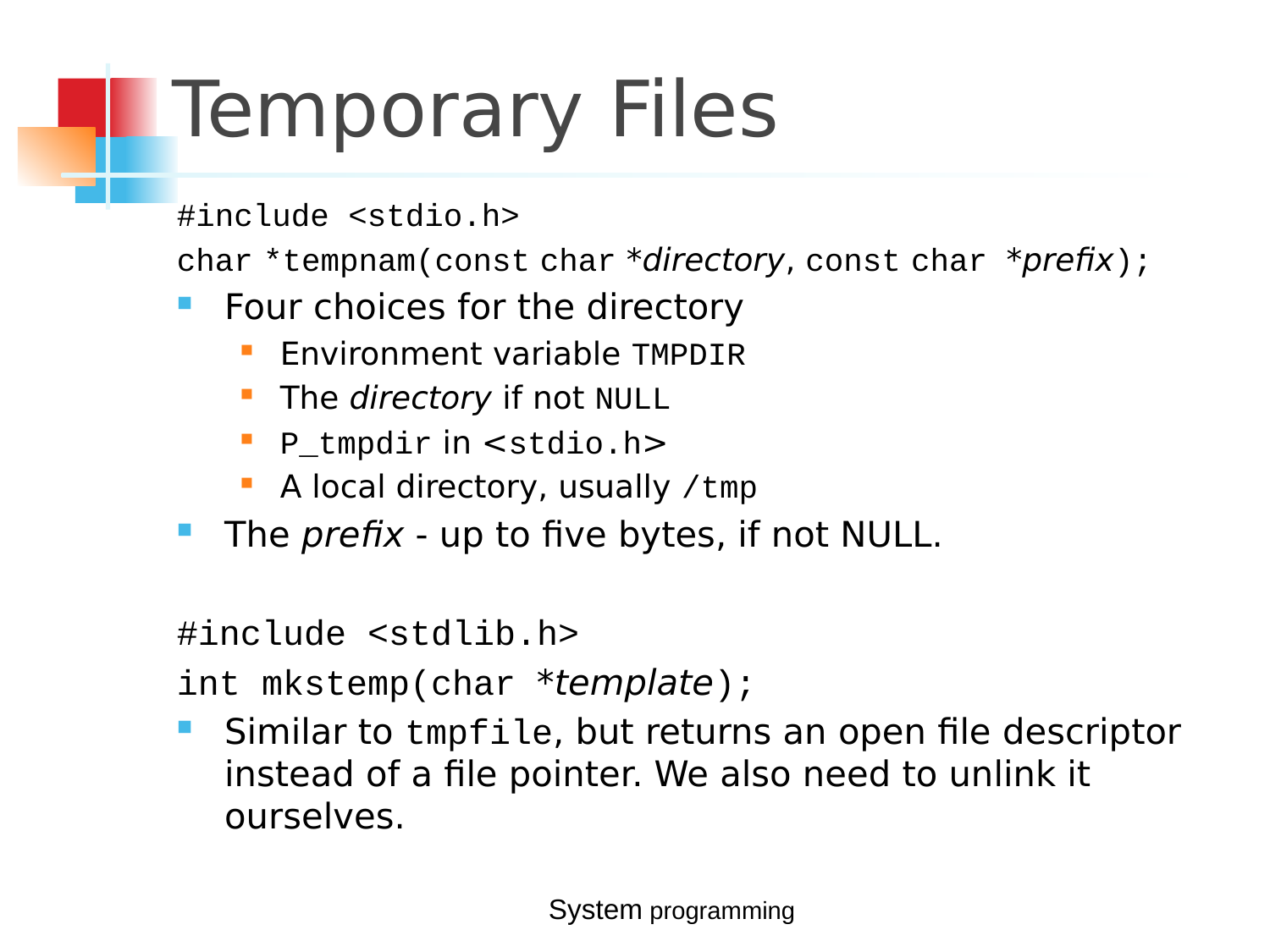

Temporary Files
#include <stdio.h>
char *tempnam(const char *directory, const char *prefix);
Four choices for the directory
Environment variable TMPDIR
The directory if not NULL
P_tmpdir in <stdio.h>
A local directory, usually /tmp
The prefix - up to five bytes, if not NULL.

#include <stdlib.h>
int mkstemp(char *template);
Similar to tmpfile, but returns an open file descriptor instead of a file pointer. We also need to unlink it ourselves.